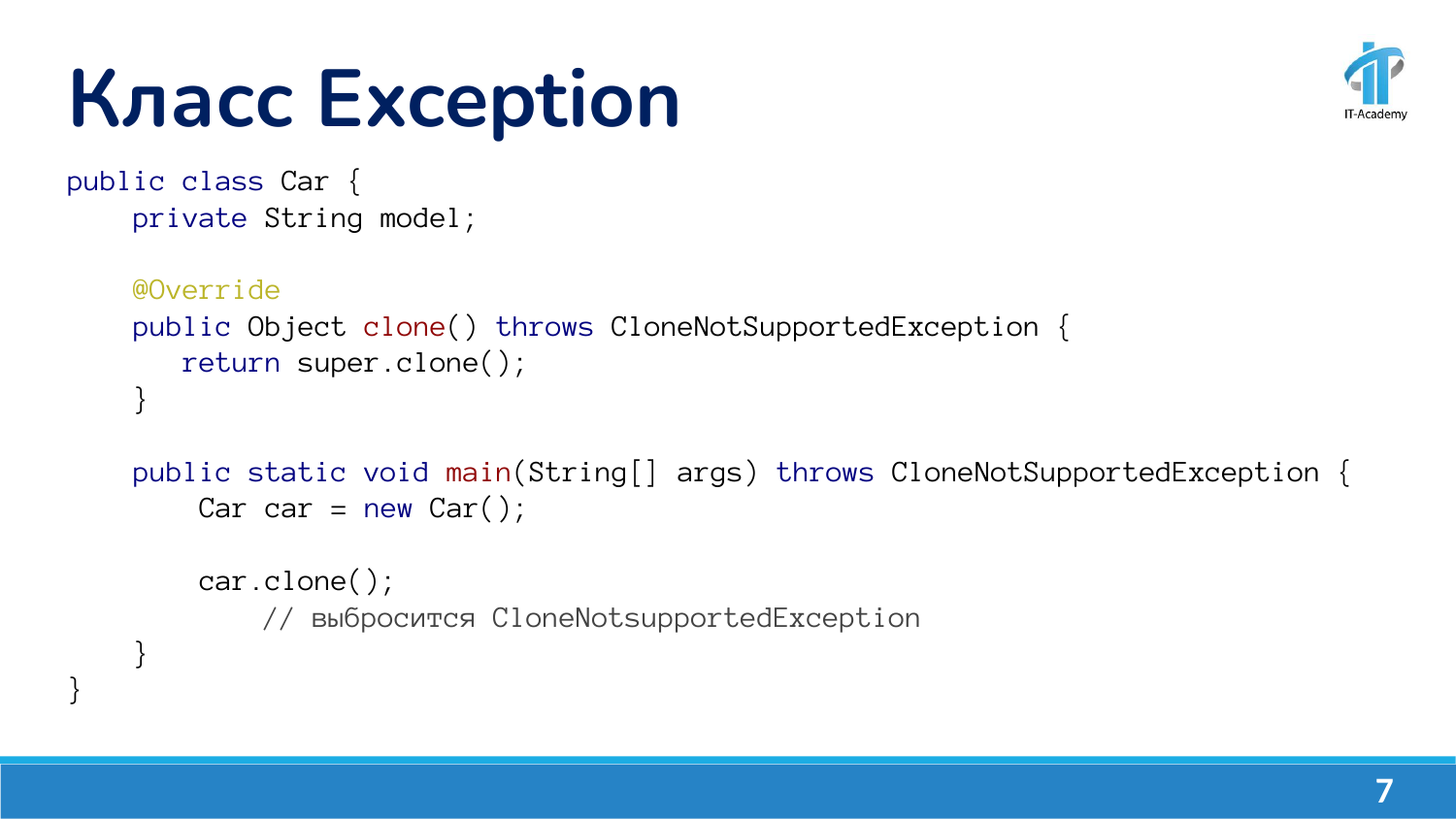

Класс Exception
public class Car {
    private String model;

    @Override
    public Object clone() throws CloneNotSupportedException {
       return super.clone();
    }

    public static void main(String[] args) throws CloneNotSupportedException {
        Car car = new Car();

        car.clone();
	   // выбросится CloneNotsupportedException
    }
}
7